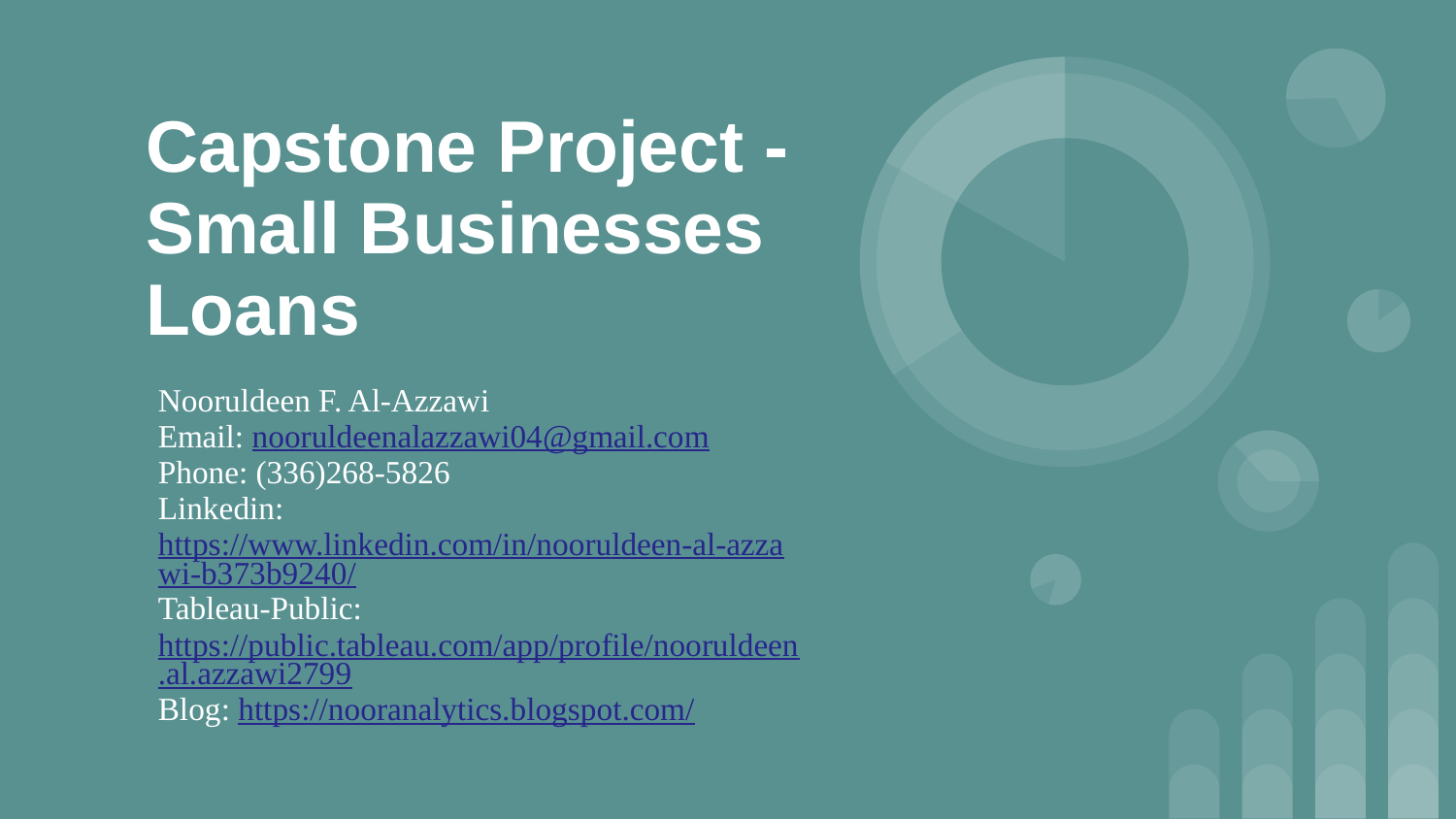

# Capstone Project - Small Businesses Loans
Nooruldeen F. Al-Azzawi
Email: nooruldeenalazzawi04@gmail.com
Phone: (336)268-5826
Linkedin: https://www.linkedin.com/in/nooruldeen-al-azzawi-b373b9240/
Tableau-Public: https://public.tableau.com/app/profile/nooruldeen.al.azzawi2799
Blog: https://nooranalytics.blogspot.com/